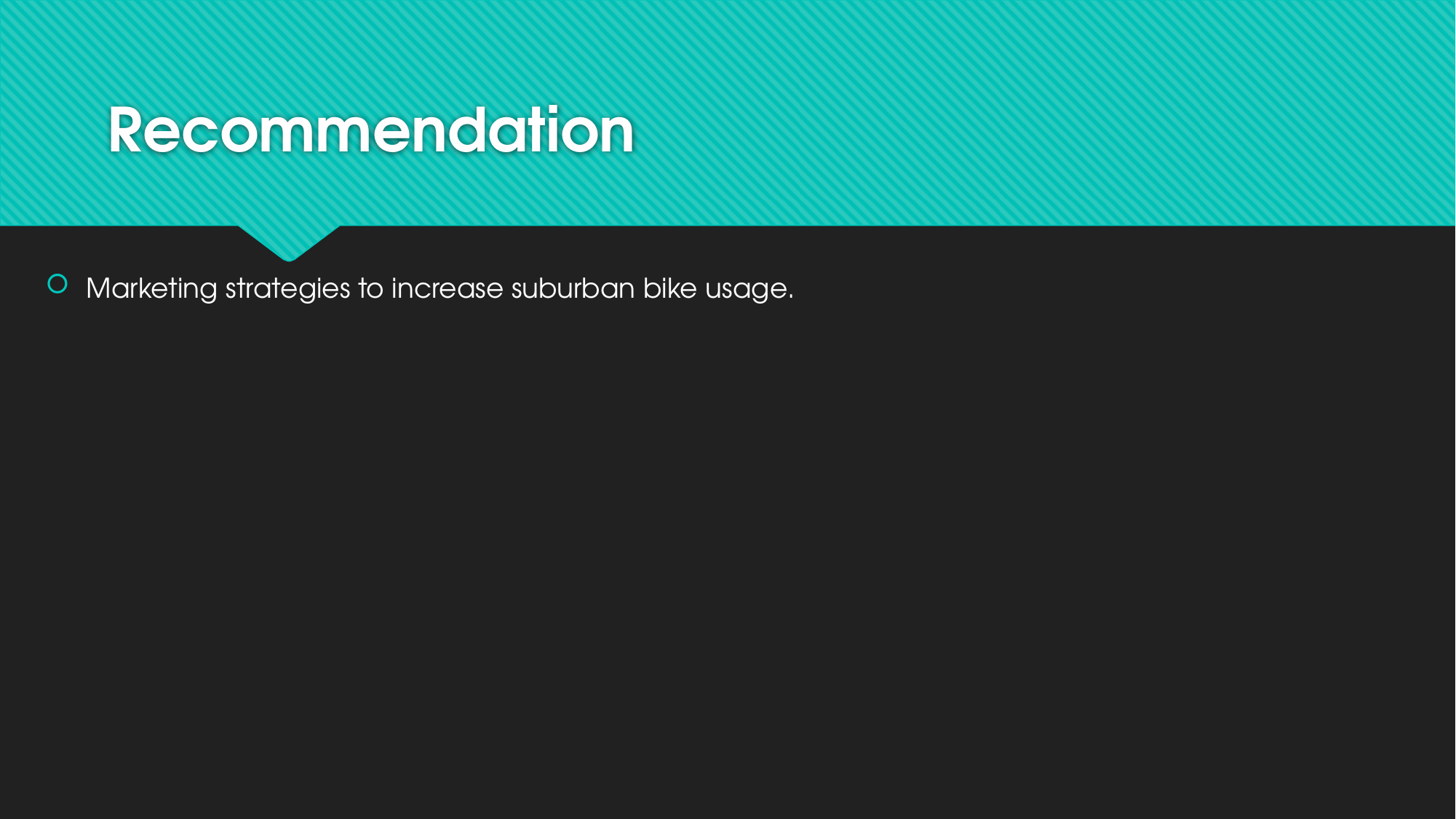

# Recommendation
Marketing strategies to increase suburban bike usage.